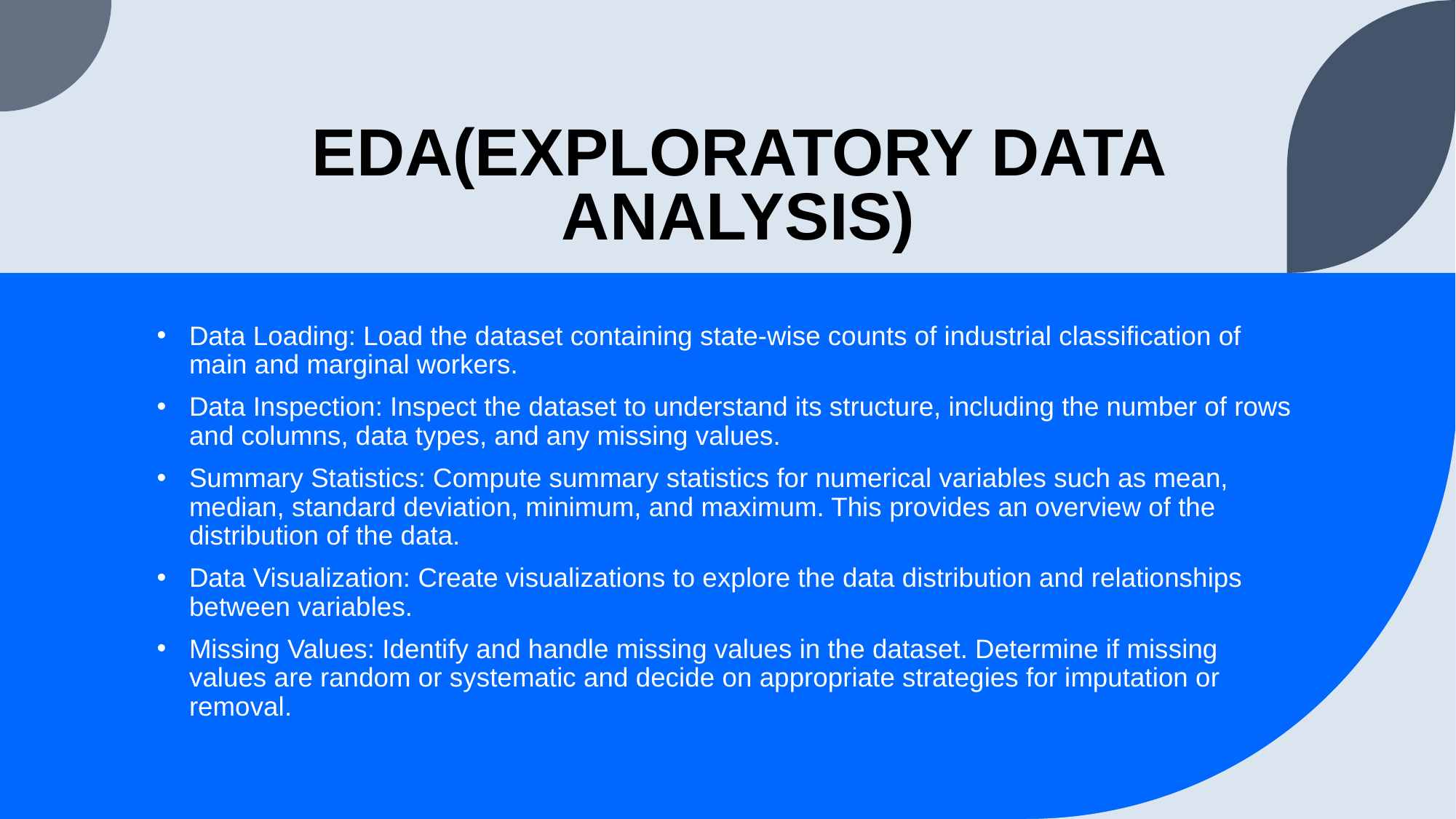

# EDA(EXPLORATORY DATA ANALYSIS)
Data Loading: Load the dataset containing state-wise counts of industrial classification of main and marginal workers.
Data Inspection: Inspect the dataset to understand its structure, including the number of rows and columns, data types, and any missing values.
Summary Statistics: Compute summary statistics for numerical variables such as mean, median, standard deviation, minimum, and maximum. This provides an overview of the distribution of the data.
Data Visualization: Create visualizations to explore the data distribution and relationships between variables.
Missing Values: Identify and handle missing values in the dataset. Determine if missing values are random or systematic and decide on appropriate strategies for imputation or removal.